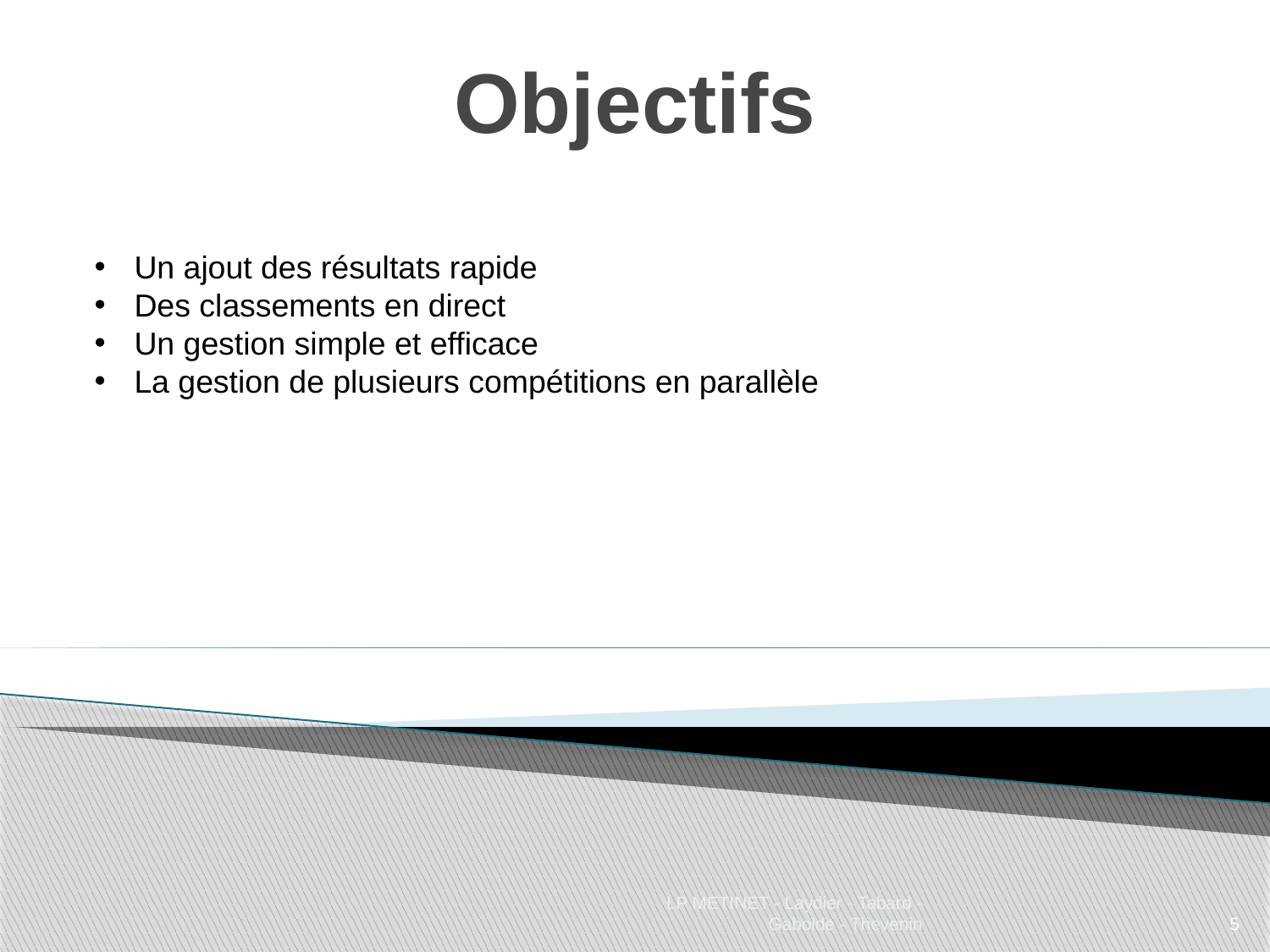

# Objectifs
Un ajout des résultats rapide
Des classements en direct
Un gestion simple et efficace
La gestion de plusieurs compétitions en parallèle
LP METINET - Laydier - Tabard - Gabolde - Thevenin
5